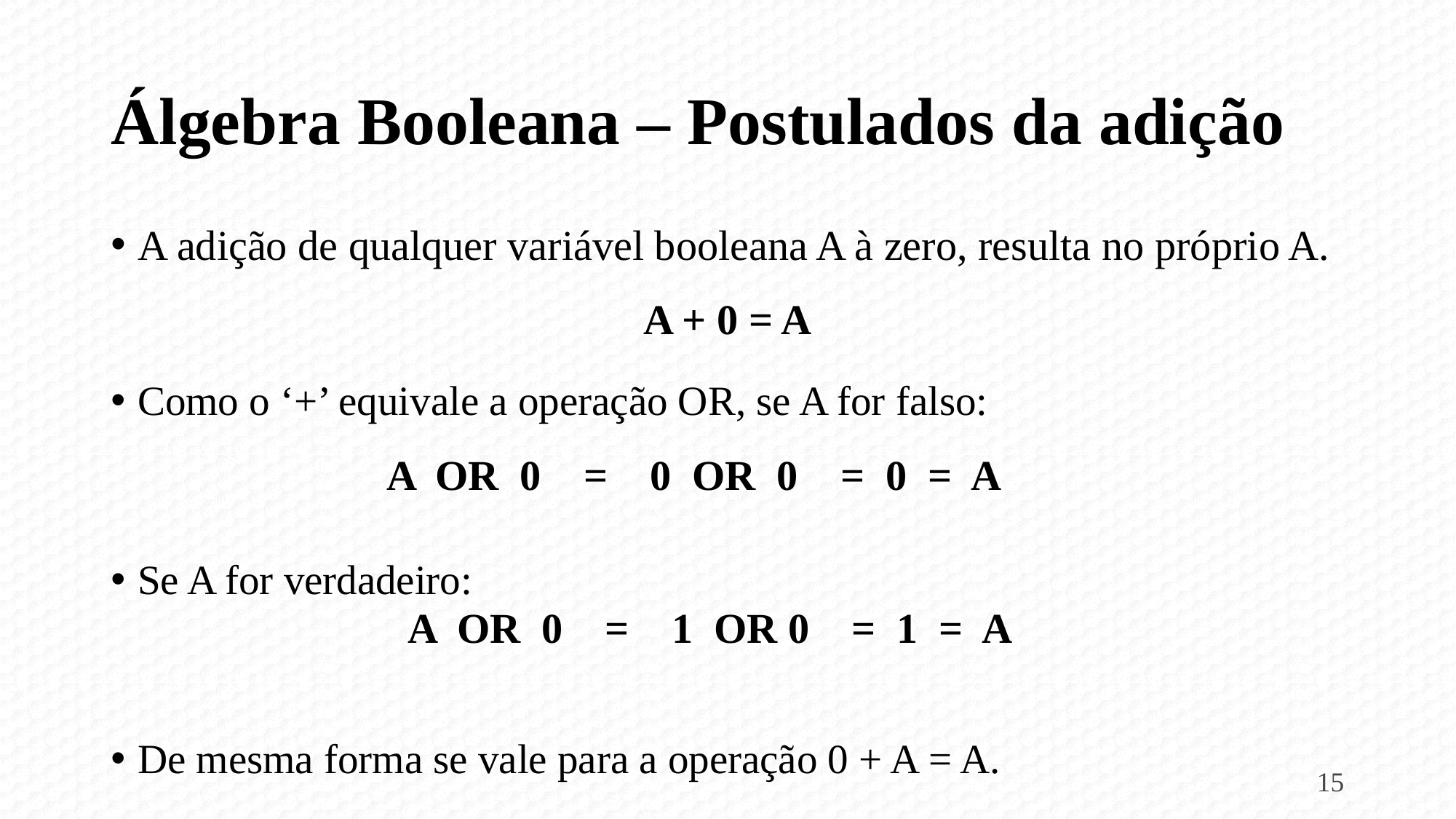

# Álgebra Booleana – Postulados da adição
A adição de qualquer variável booleana A à zero, resulta no próprio A.
A + 0 = A
Como o ‘+’ equivale a operação OR, se A for falso:

Se A for verdadeiro:

De mesma forma se vale para a operação 0 + A = A.
A  OR  0    =    0  OR  0    =  0  =  A
A  OR  0    =    1  OR 0    =  1  =  A
15